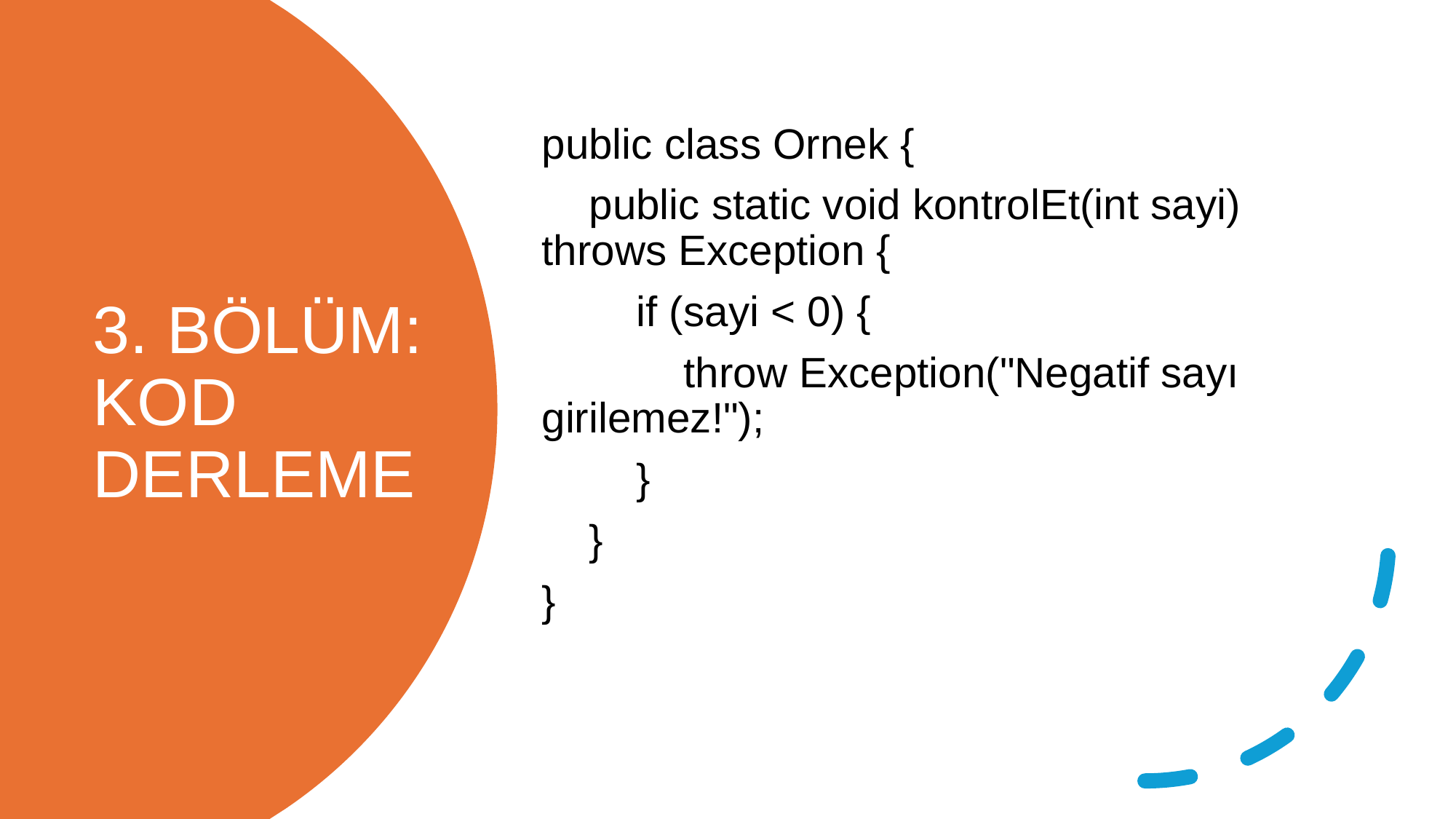

public class Ornek {
    public static void kontrolEt(int sayi) throws Exception {
        if (sayi < 0) {
            throw Exception("Negatif sayı girilemez!");
        }
    }
}

# 3. BÖLÜM: KOD DERLEME